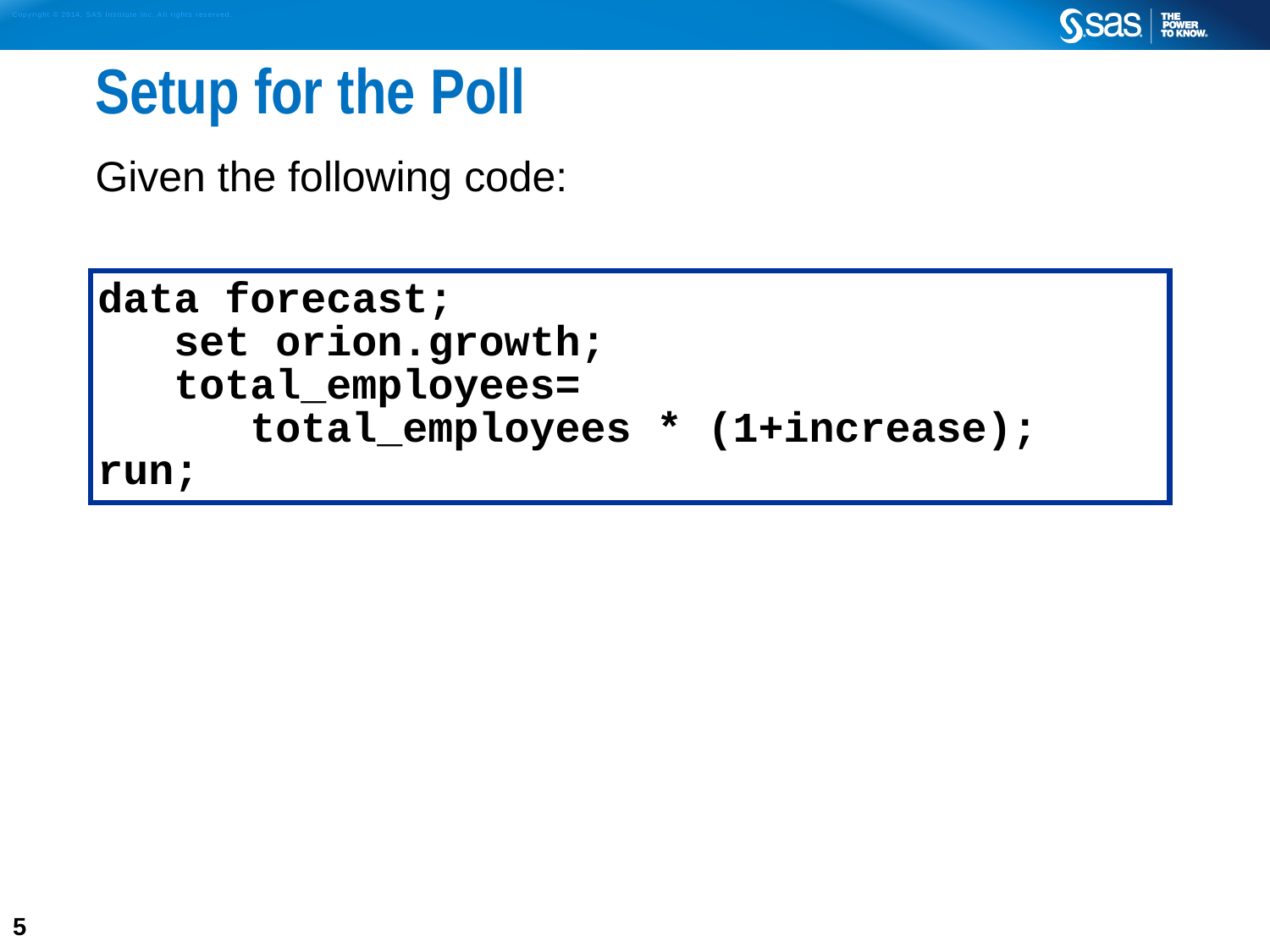

# Setup for the Poll
Given the following code:

data forecast;
   set orion.growth;
   total_employees=
      total_employees * (1+increase);
run;